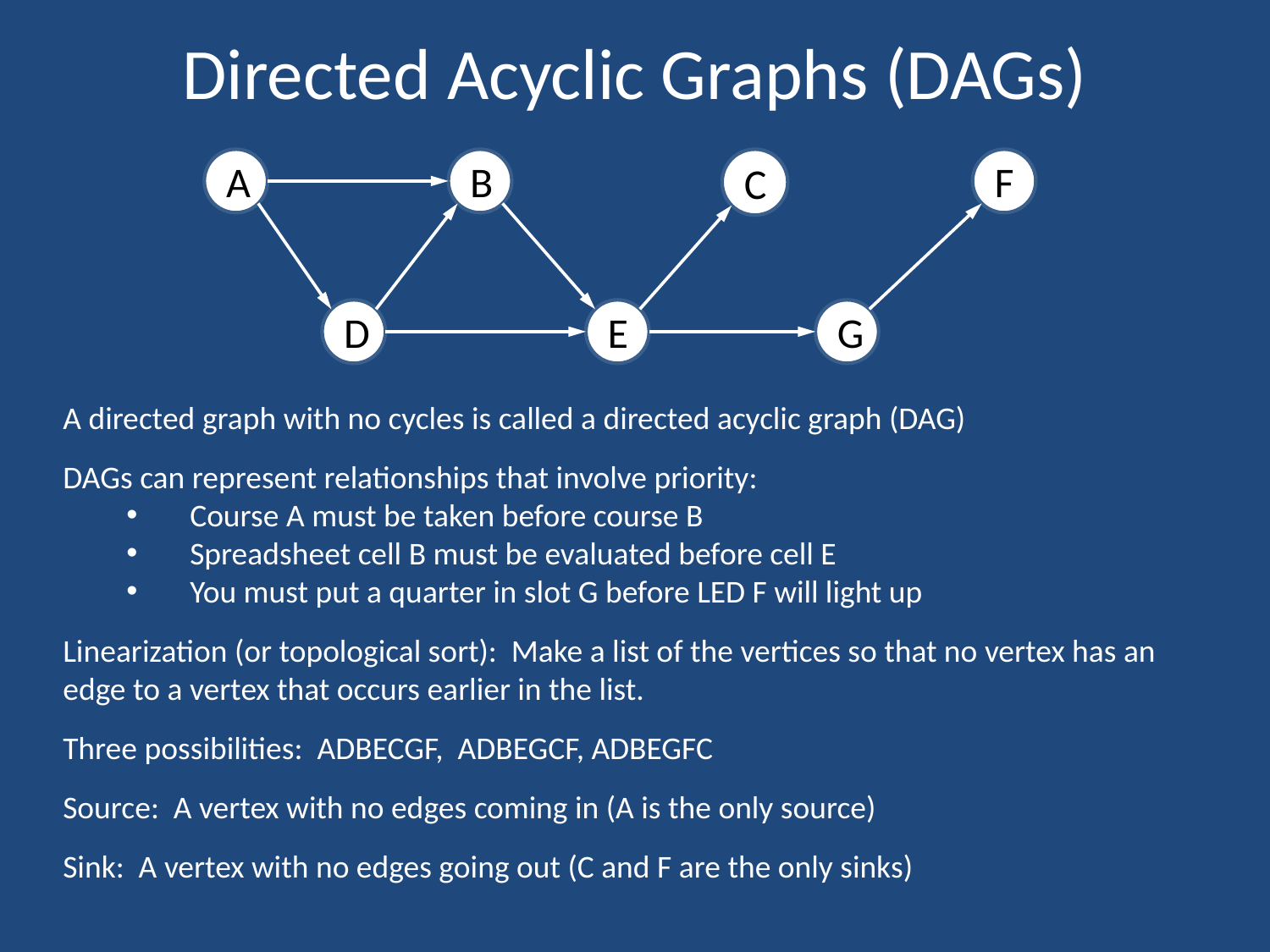

# Directed Acyclic Graphs (DAGs)
A
B
C
F
D
E
G
A directed graph with no cycles is called a directed acyclic graph (DAG)

DAGs can represent relationships that involve priority:
Course A must be taken before course B
Spreadsheet cell B must be evaluated before cell E
You must put a quarter in slot G before LED F will light up

Linearization (or topological sort):  Make a list of the vertices so that no vertex has an edge to a vertex that occurs earlier in the list.

Three possibilities:  ADBECGF,  ADBEGCF, ADBEGFC

Source:  A vertex with no edges coming in (A is the only source)

Sink:  A vertex with no edges going out (C and F are the only sinks)